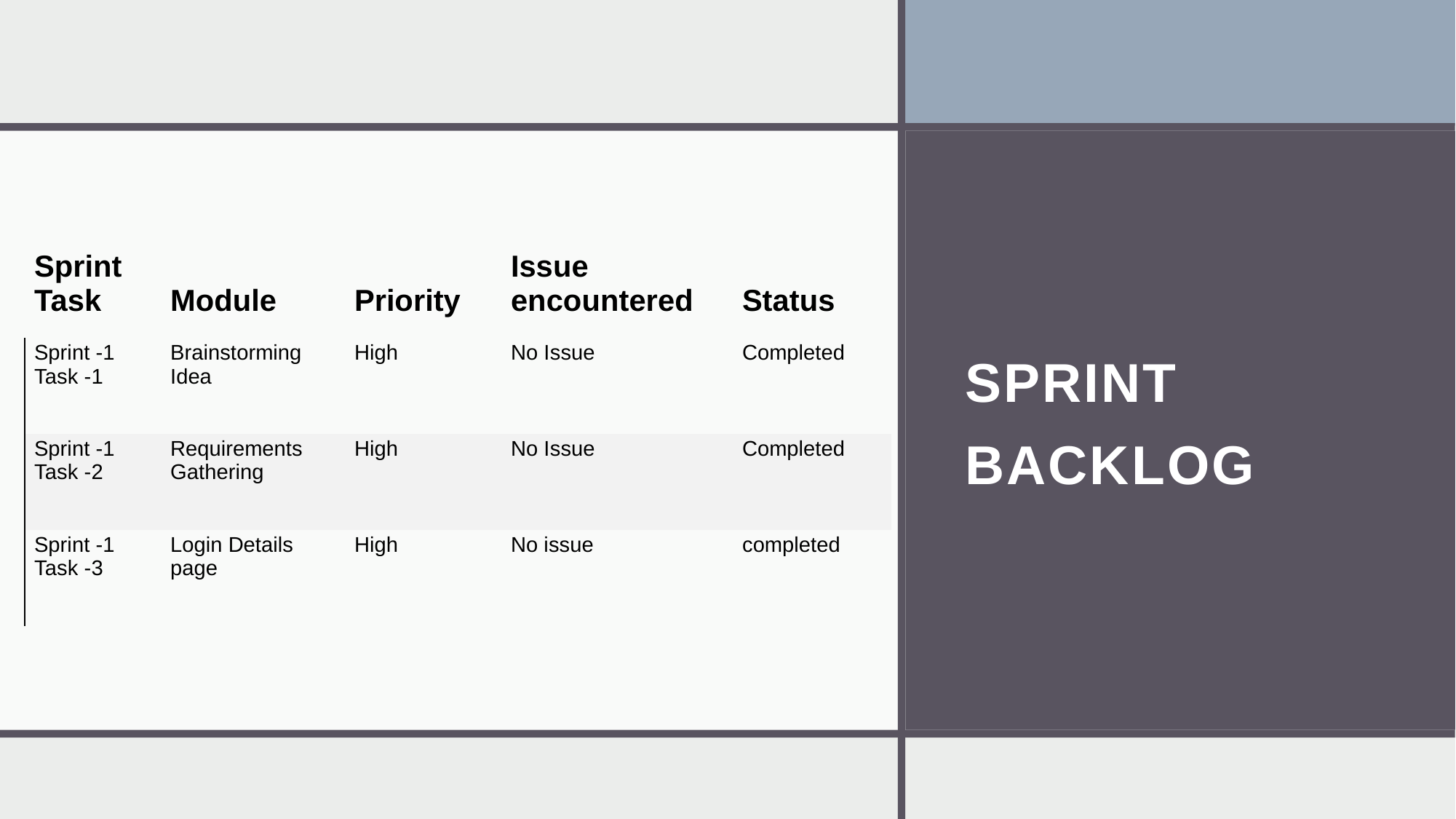

# Sprint Backlog
| Sprint Task | Module | Priority | Issue encountered | Status |
| --- | --- | --- | --- | --- |
| Sprint -1 Task -1 | Brainstorming Idea | High | No Issue | Completed |
| Sprint -1 Task -2 | Requirements Gathering | High | No Issue | Completed |
| Sprint -1 Task -3 | Login Details page | High | No issue | completed |